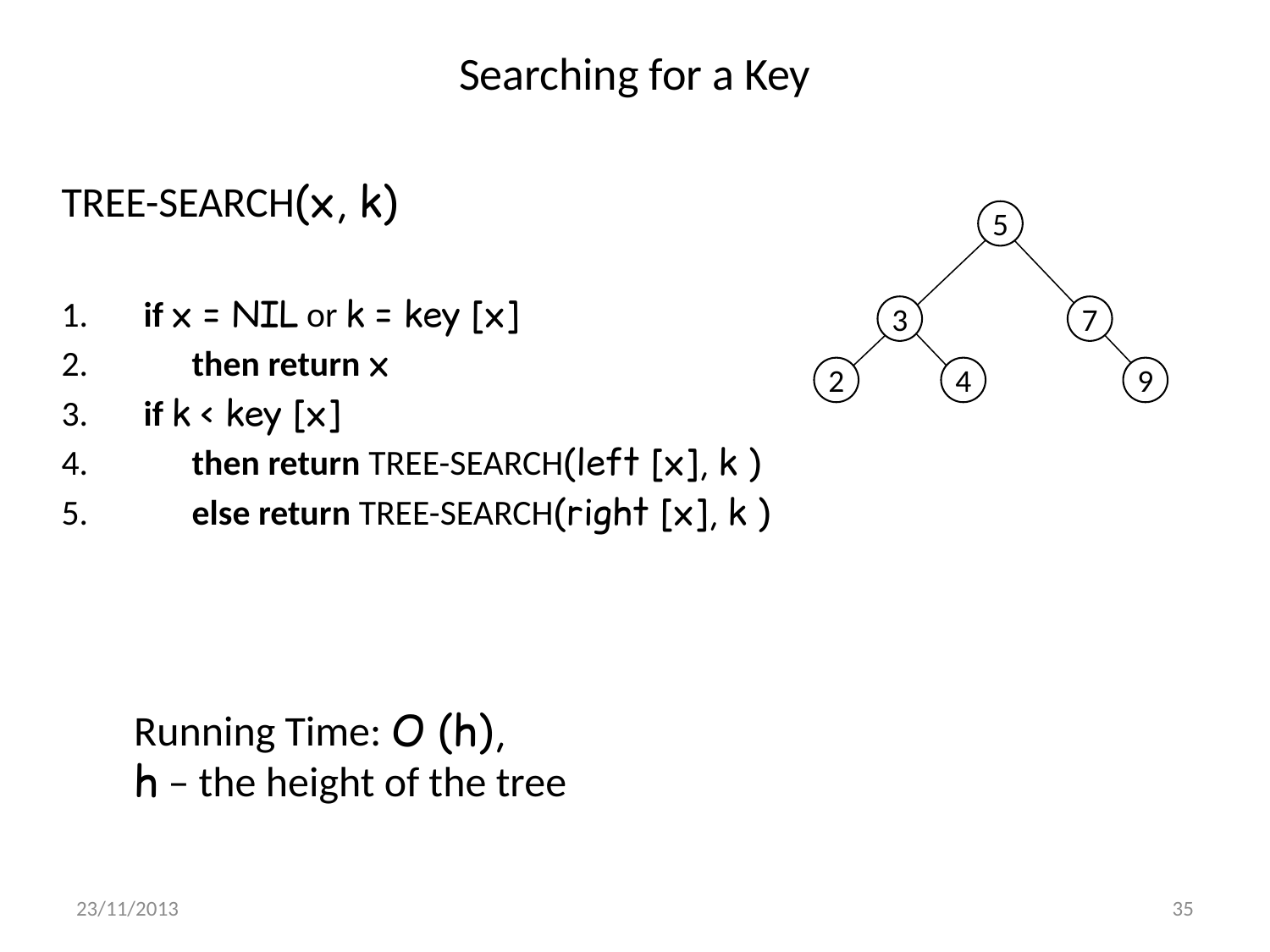

# Searching for a Key
TREE-SEARCH(x, k)

 if x = NIL or k = key [x]
       then return x
 if k < key [x]
       then return TREE-SEARCH(left [x], k )
       else return TREE-SEARCH(right [x], k )
5

3
7

2
4
9
Running Time: O (h),
h – the height of the tree
23/11/2013
35